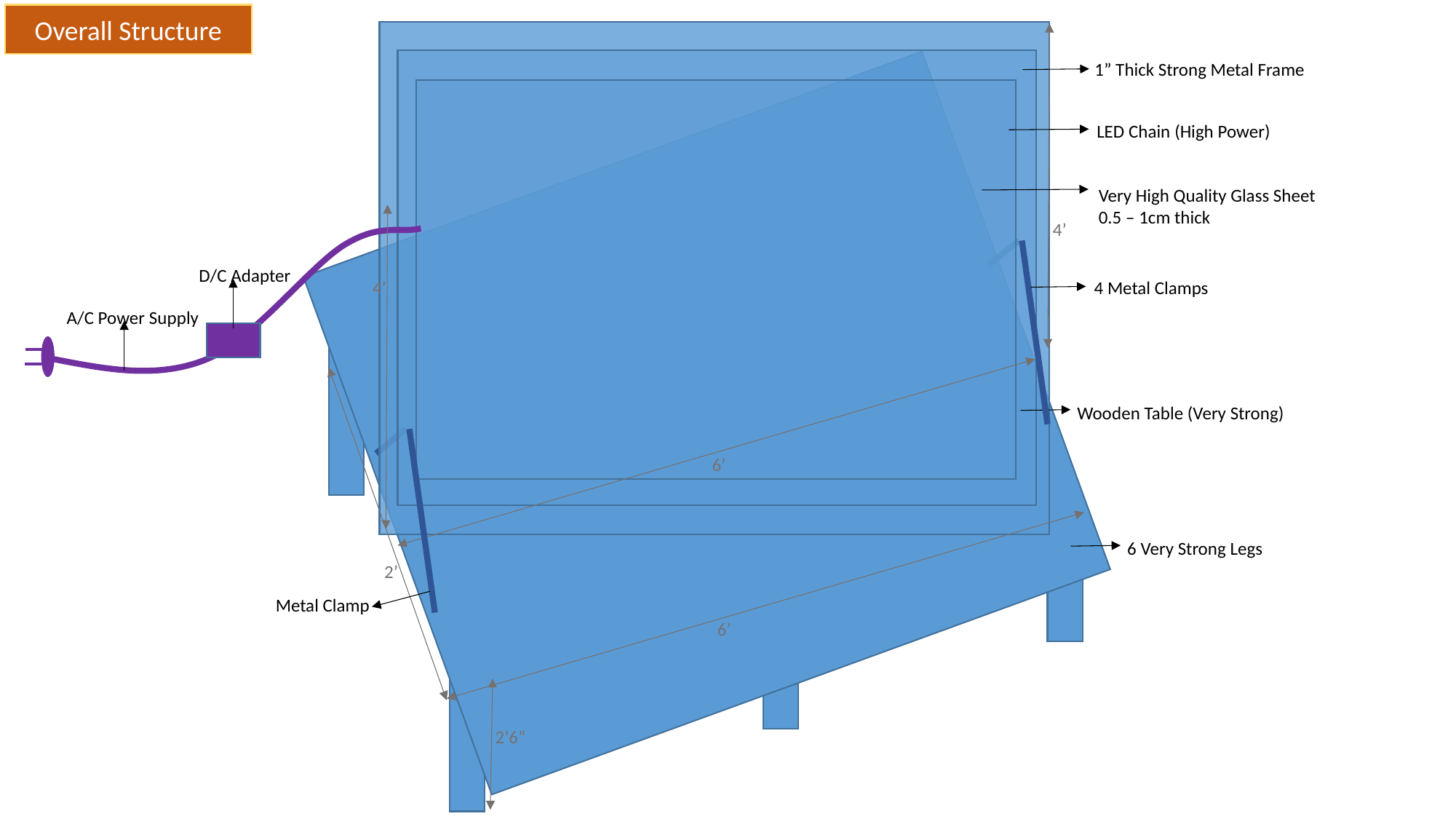

Overall Structure

1” Thick Strong Metal Frame

LED Chain (High Power)

Very High Quality Glass Sheet
0.5 – 1cm thick
4’

D/C Adapter
4’
4 Metal Clamps
A/C Power Supply

Wooden Table (Very Strong)
6’

6 Very Strong Legs
2’

Metal Clamp
6’

2’6”